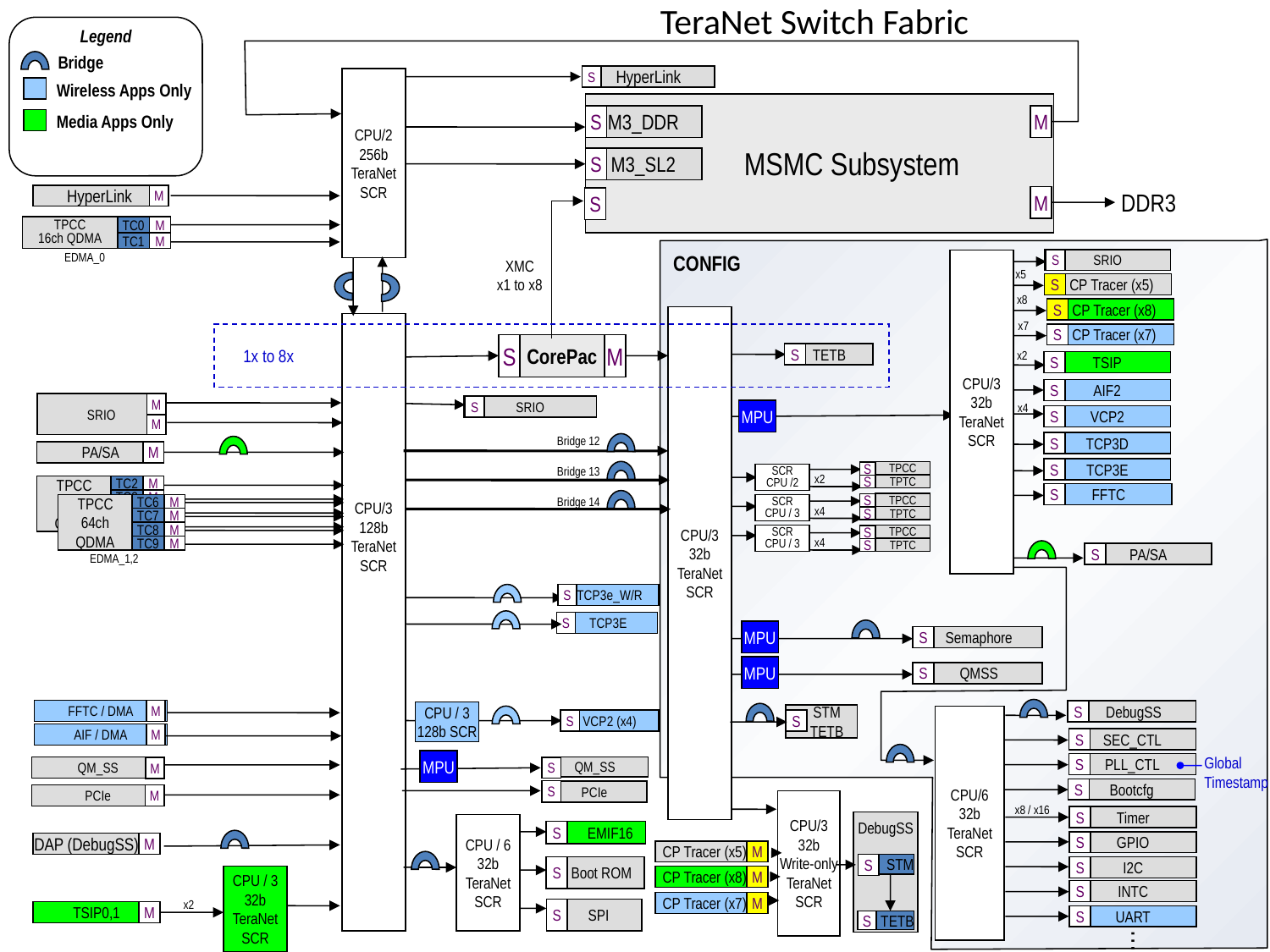

TeraNet Switch Fabric
Legend

Bridge

HyperLink
S
CPU/2
256b
TeraNet
SCR
Wireless Apps Only

         MSMC Subsystem
Media Apps Only
M3_DDR
S
M

M3_SL2
S

DDR3
HyperLink
M
M
S

TPCC
16ch QDMA
TC0
M

TC1
M

EDMA_0
CONFIG
SRIO
S
XMC
x1 to x8
CPU/3
32b
TeraNet
SCR

x5

  CP Tracer (x5)
S

x8
  CP Tracer (x8)
S
CPU/3
32b
TeraNet
SCR

x7
CPU/3
128b
TeraNet
SCR

  CP Tracer (x7)
S
S
CorePac
M

1x to 8x
x2
S
TETB
TSIP
S

AIF2
S

SRIO
M
x4
SRIO
S
MPU

VCP2
S
M

Bridge 12
TCP3D
S

PA/SA
M

Bridge 13
TCP3E
S

TPCC
TPTC
S
S
SCR
CPU /2
x2

TPCC
64ch
QDMA
TC2
M
TC3
M
TC4
M
TC5
M

TPCC
64ch
QDMA
TC6
M
TC7
M
TC8
M
TC9
M

S
FFTC
Bridge 14

TPCC
TPTC
S
S
SCR
CPU / 3

x4

SCR
CPU / 3
TPCC
TPTC
S
S
x4

PA/SA
S
EDMA_1,2

S
TCP3e_W/R

S
TCP3E

MPU

S
Semaphore

MPU
S
QMSS

FFTC / DMA
M

AIF / DMA
M

S
DebugSS
CPU / 3
128b SCR

   STM
   TETB

CPU/6
32b
TeraNet
SCR
VCP2 (x4)
S
S

SEC_CTL
S

Global
Timestamp
PLL_CTL
S

Bootcfg
S

MPU
QM_SS
QM_SS
S
M

S
PCIe
PCIe
M

CPU/3
32b
Write-only
TeraNet
SCR

x8 / x16
Timer
S

GPIO
S

I2C
S

INTC
S

UART
S

DebugSS
CPU / 6
32b
TeraNet
SCR
EMIF16
S

DAP (DebugSS)
M

  CP Tracer (x5)
M

S
STM
Boot ROM
S

CPU / 3
32b
TeraNet
SCR
  CP Tracer (x8)
M

x2
  CP Tracer (x7)
M
Preliminary Information under NDA - subject to change
S
SPI

TSIP0,1
M

S
TETB

…